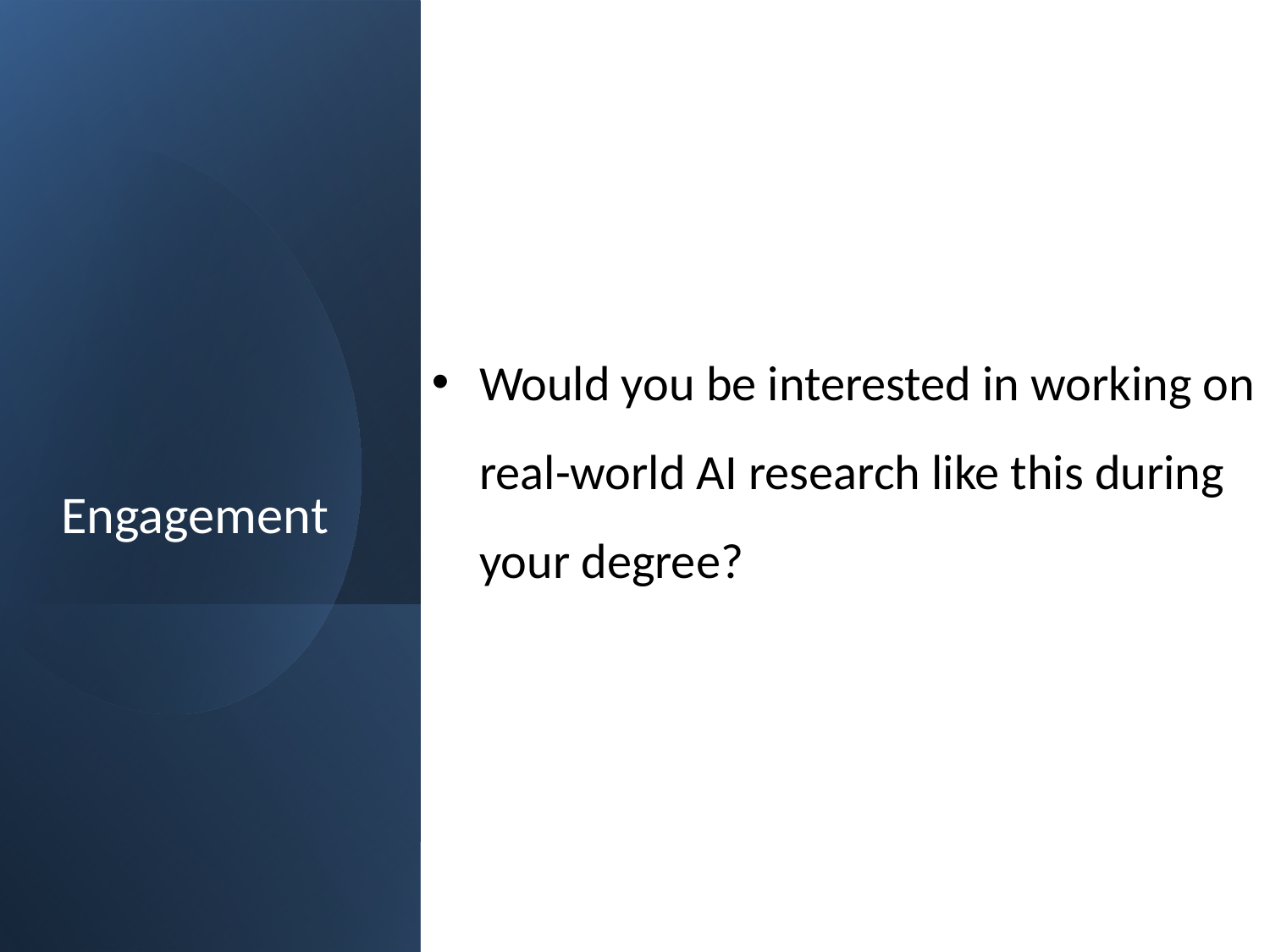

# Engagement

Would you be interested in working on real-world AI research like this during your degree?